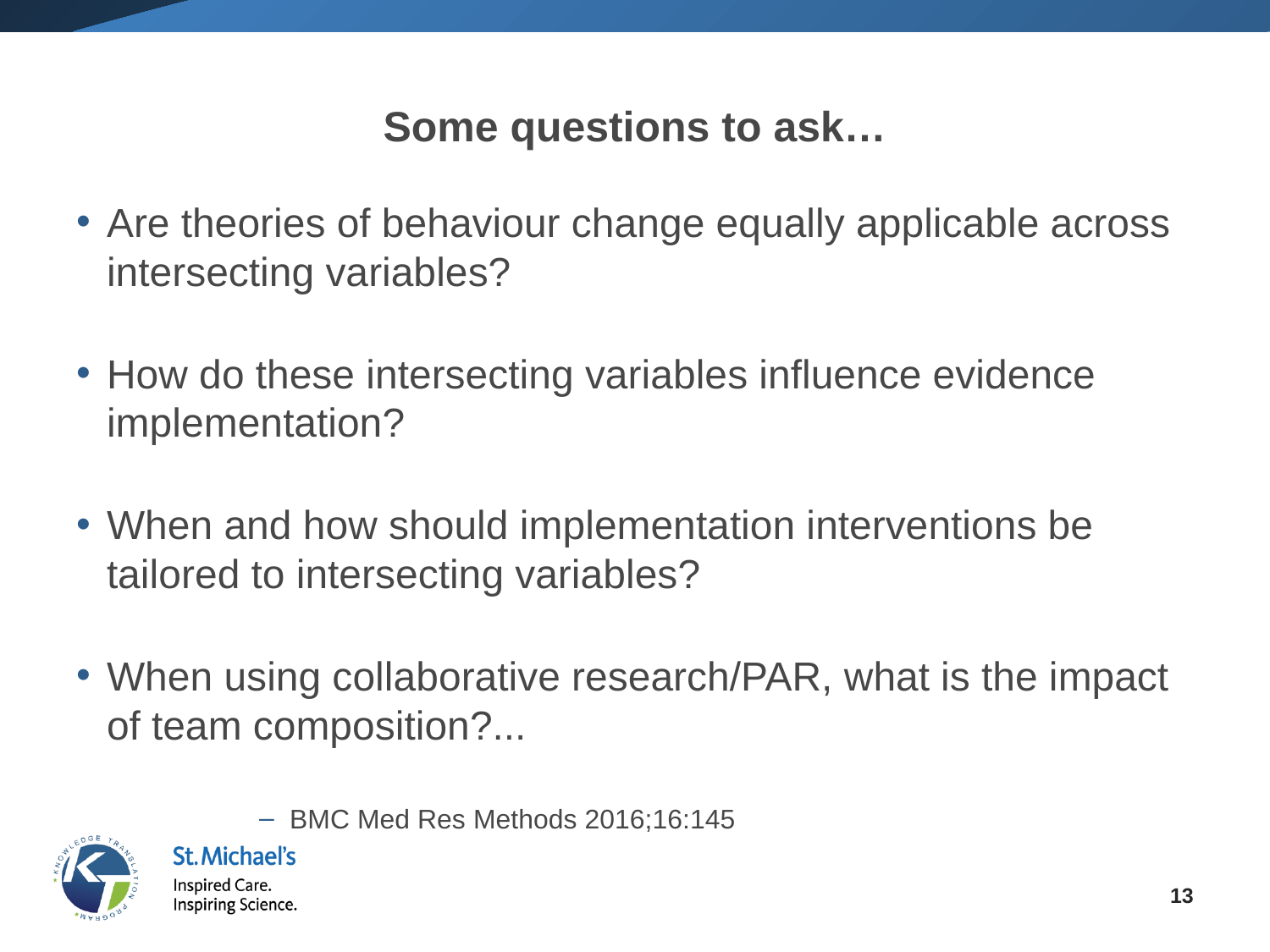

# Some questions to ask…
Are theories of behaviour change equally applicable across intersecting variables?
How do these intersecting variables influence evidence implementation?
When and how should implementation interventions be tailored to intersecting variables?
When using collaborative research/PAR, what is the impact of team composition?...
BMC Med Res Methods 2016;16:145

13